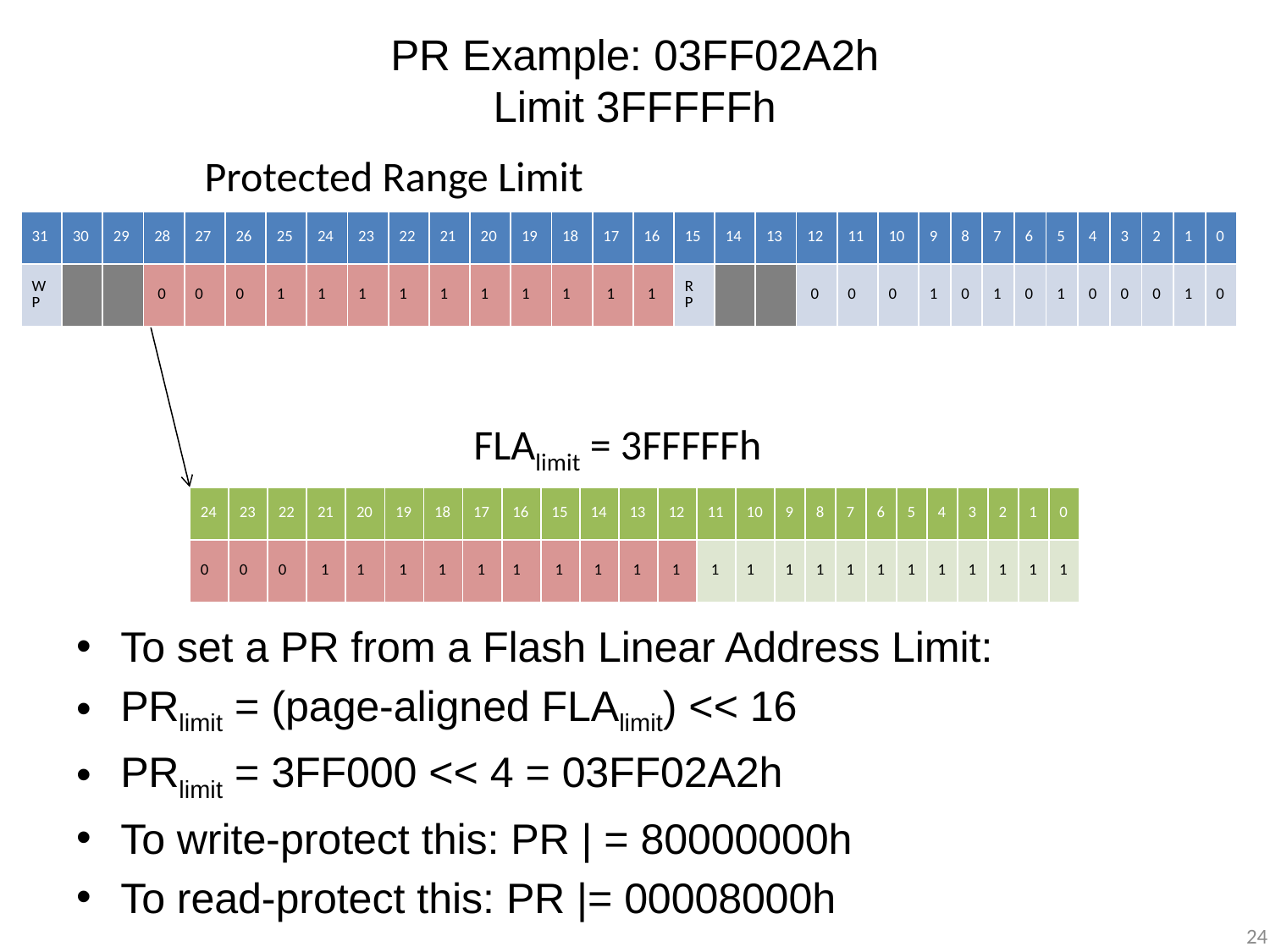

# PR Example: 03FF02A2h Limit 3FFFFFh
Protected Range Limit
| 31 | 30 | 29 | 28 | 27 | 26 | 25 | 24 | 23 | 22 | 21 | 20 | 19 | 18 | 17 | 16 | 15 | 14 | 13 | 12 | 11 | 10 | 9 | 8 | 7 | 6 | 5 | 4 | 3 | 2 | 1 | 0 |
| --- | --- | --- | --- | --- | --- | --- | --- | --- | --- | --- | --- | --- | --- | --- | --- | --- | --- | --- | --- | --- | --- | --- | --- | --- | --- | --- | --- | --- | --- | --- | --- |
| WP |  |  | 0 | 0 | 0 | 1 | 1 | 1 | 1 | 1 | 1 | 1 | 1 | 1 | 1 | R P |  |  | 0 | 0 | 0 | 1 | 0 | 1 | 0 | 1 | 0 | 0 | 0 | 1 | 0 |
FLAlimit = 3FFFFFh
| 24 | 23 | 22 | 21 | 20 | 19 | 18 | 17 | 16 | 15 | 14 | 13 | 12 | 11 | 10 | 9 | 8 | 7 | 6 | 5 | 4 | 3 | 2 | 1 | 0 |
| --- | --- | --- | --- | --- | --- | --- | --- | --- | --- | --- | --- | --- | --- | --- | --- | --- | --- | --- | --- | --- | --- | --- | --- | --- |
| 0 | 0 | 0 | 1 | 1 | 1 | 1 | 1 | 1 | 1 | 1 | 1 | 1 | 1 | 1 | 1 | 1 | 1 | 1 | 1 | 1 | 1 | 1 | 1 | 1 |
To set a PR from a Flash Linear Address Limit:
PRlimit = (page-aligned FLAlimit) << 16
PRlimit = 3FF000 << 4 = 03FF02A2h
To write-protect this: PR | = 80000000h
To read-protect this: PR |= 00008000h
24